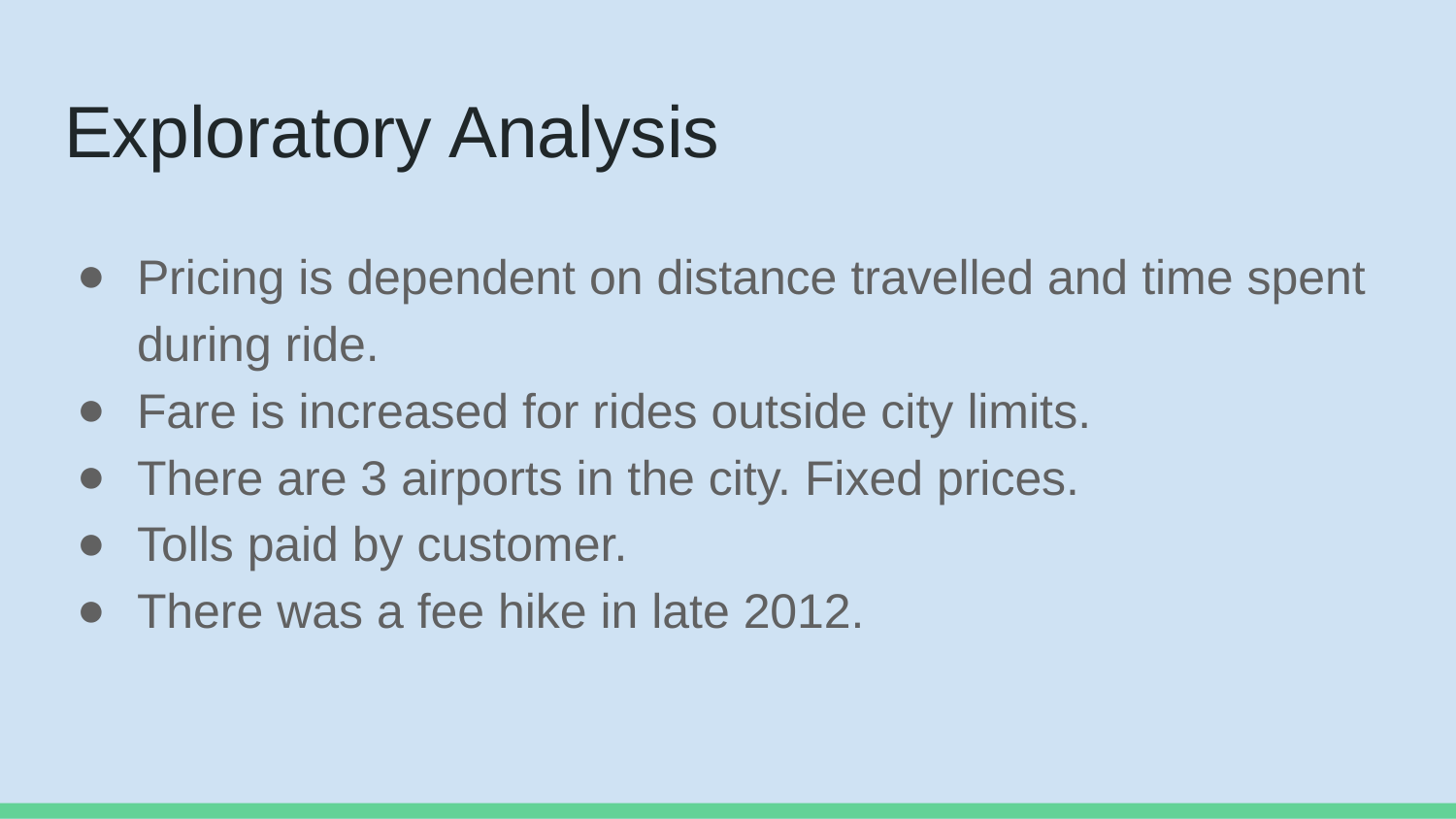

# Exploratory Analysis
Pricing is dependent on distance travelled and time spent during ride.
Fare is increased for rides outside city limits.
There are 3 airports in the city. Fixed prices.
Tolls paid by customer.
There was a fee hike in late 2012.